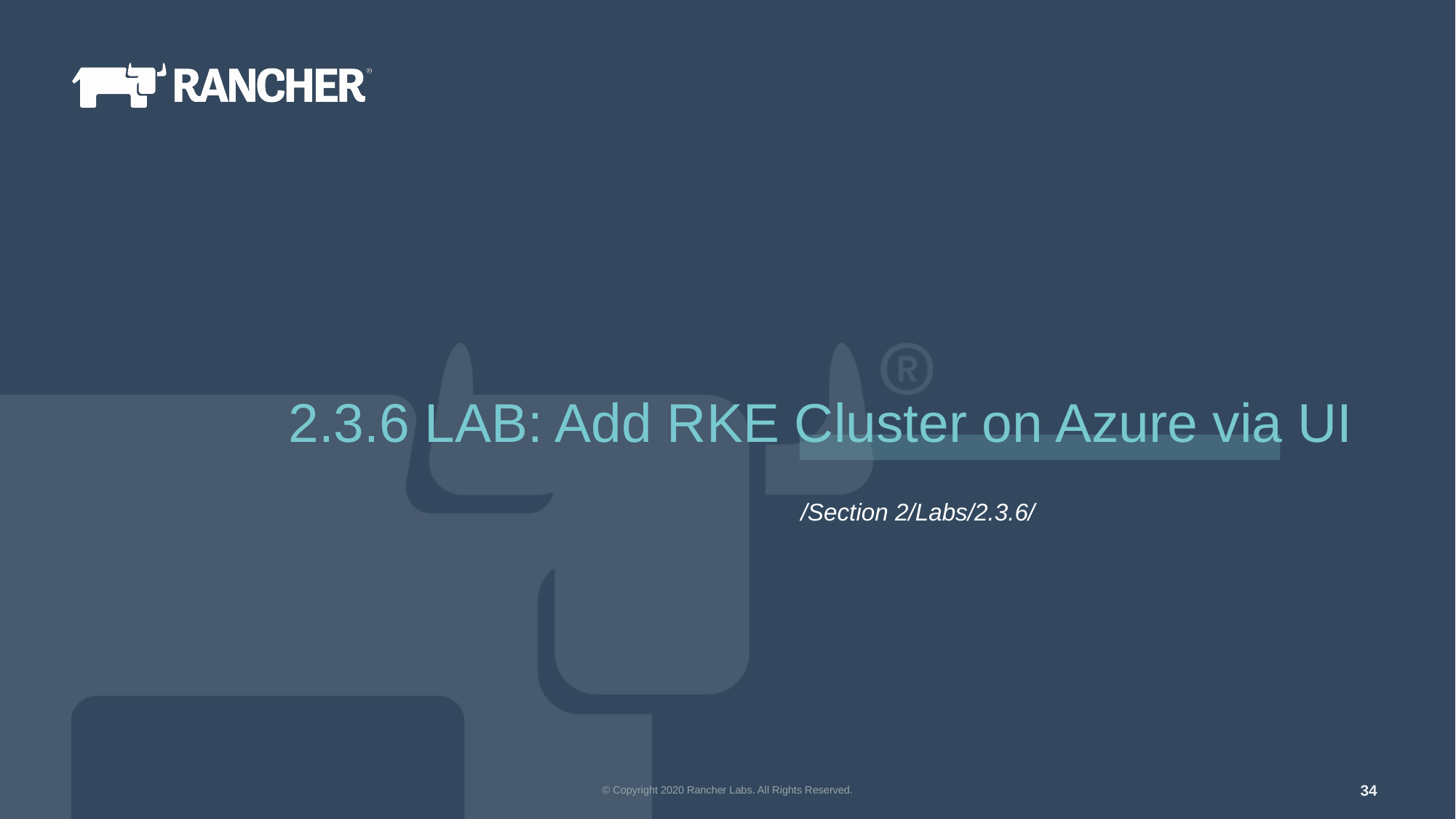

2.3.6 LAB: Add RKE Cluster on Azure via UI
/Section 2/Labs/2.3.6/